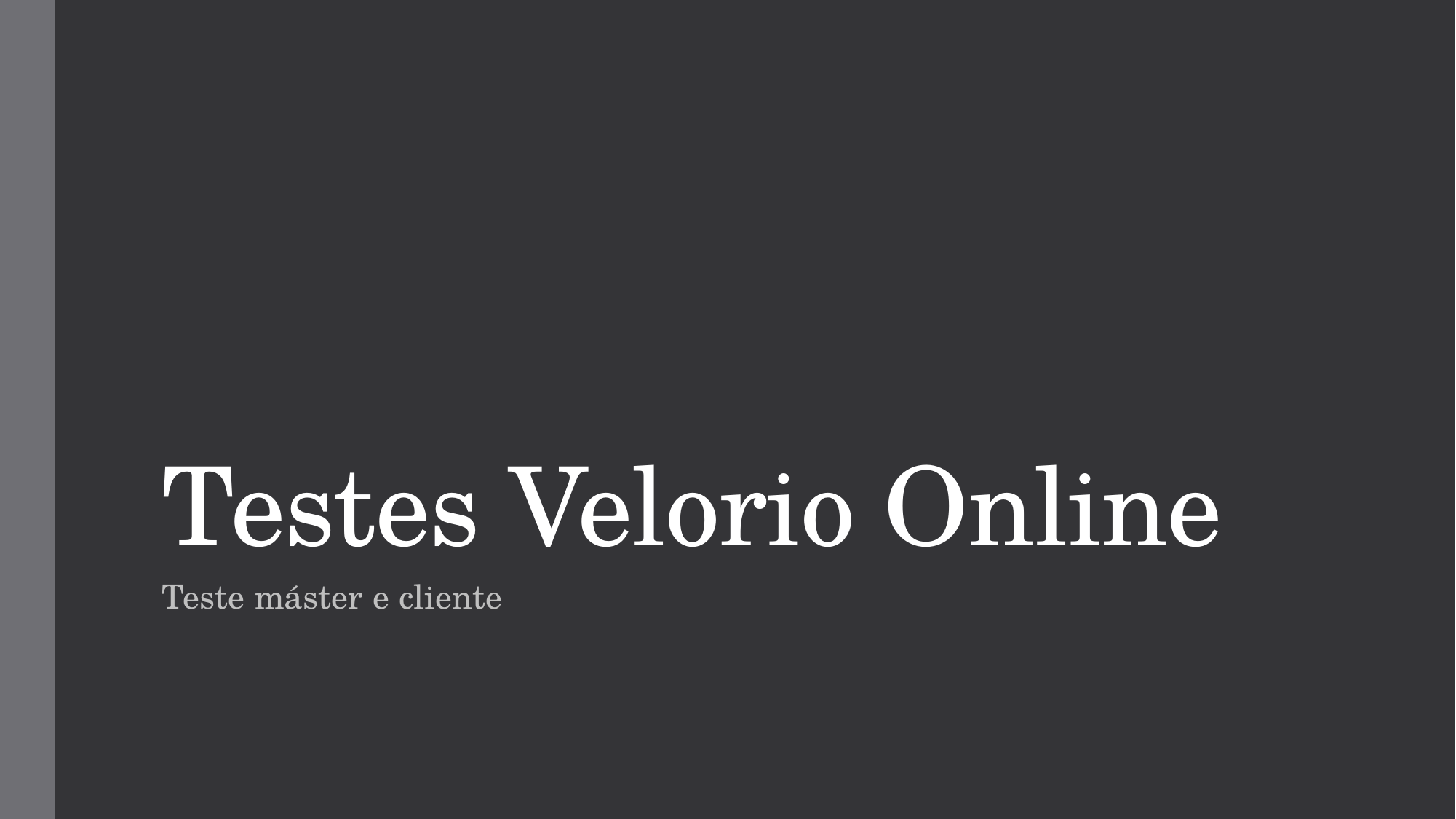

# Testes Velorio Online
Teste máster e cliente